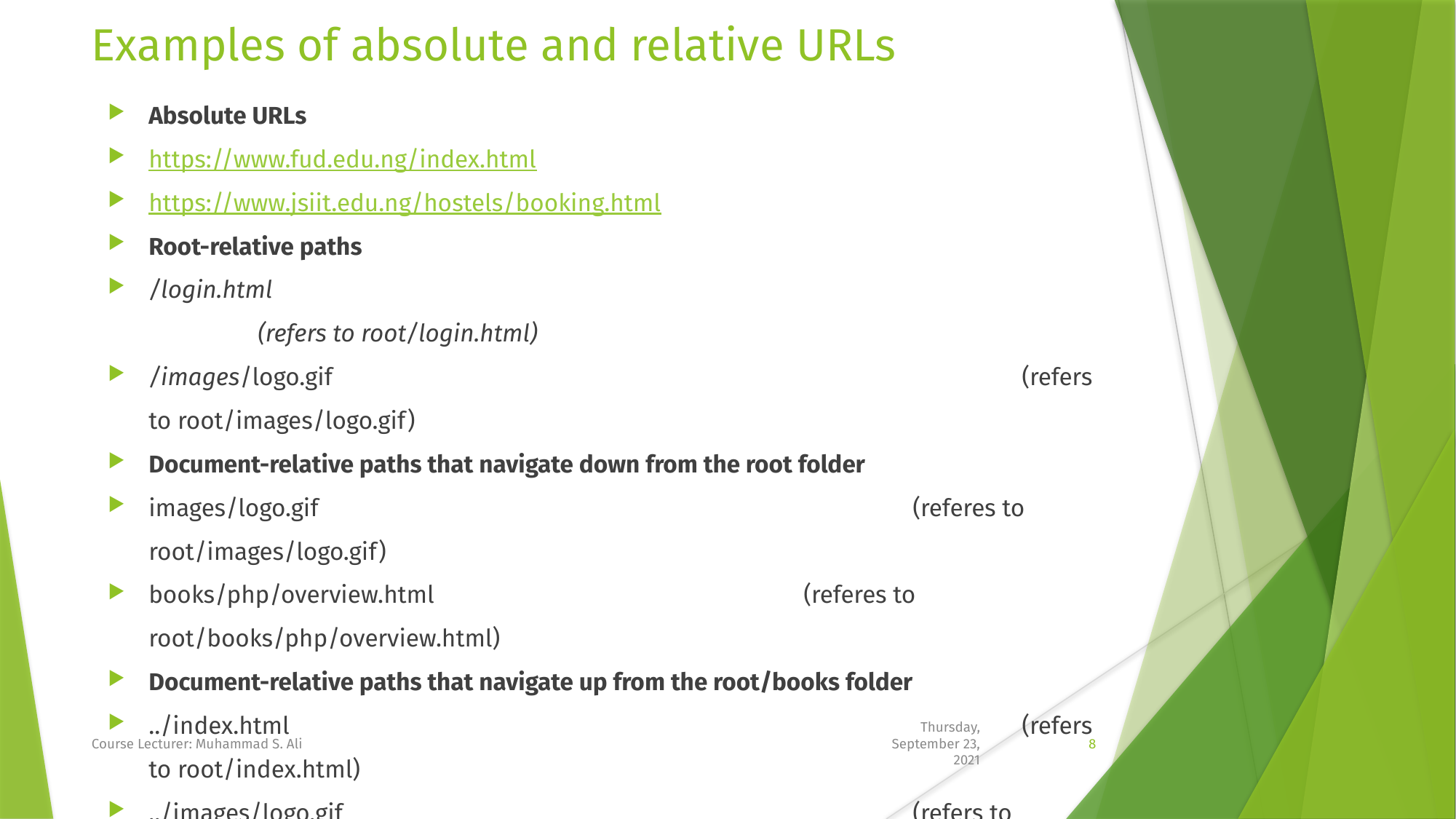

Examples of absolute and relative URLs
Absolute URLs
https://www.fud.edu.ng/index.html
https://www.jsiit.edu.ng/hostels/booking.html
Root-relative paths
/login.html								(refers to root/login.html)
/images/logo.gif							(refers to root/images/logo.gif)
Document-relative paths that navigate down from the root folder
images/logo.gif						(referes to root/images/logo.gif)
books/php/overview.html				(referes to root/books/php/overview.html)
Document-relative paths that navigate up from the root/books folder
../index.html							(refers to root/index.html)
../images/logo.gif						(refers to root/images/logo.gif)
Course Lecturer: Muhammad S. Ali
Thursday, September 23, 2021
8